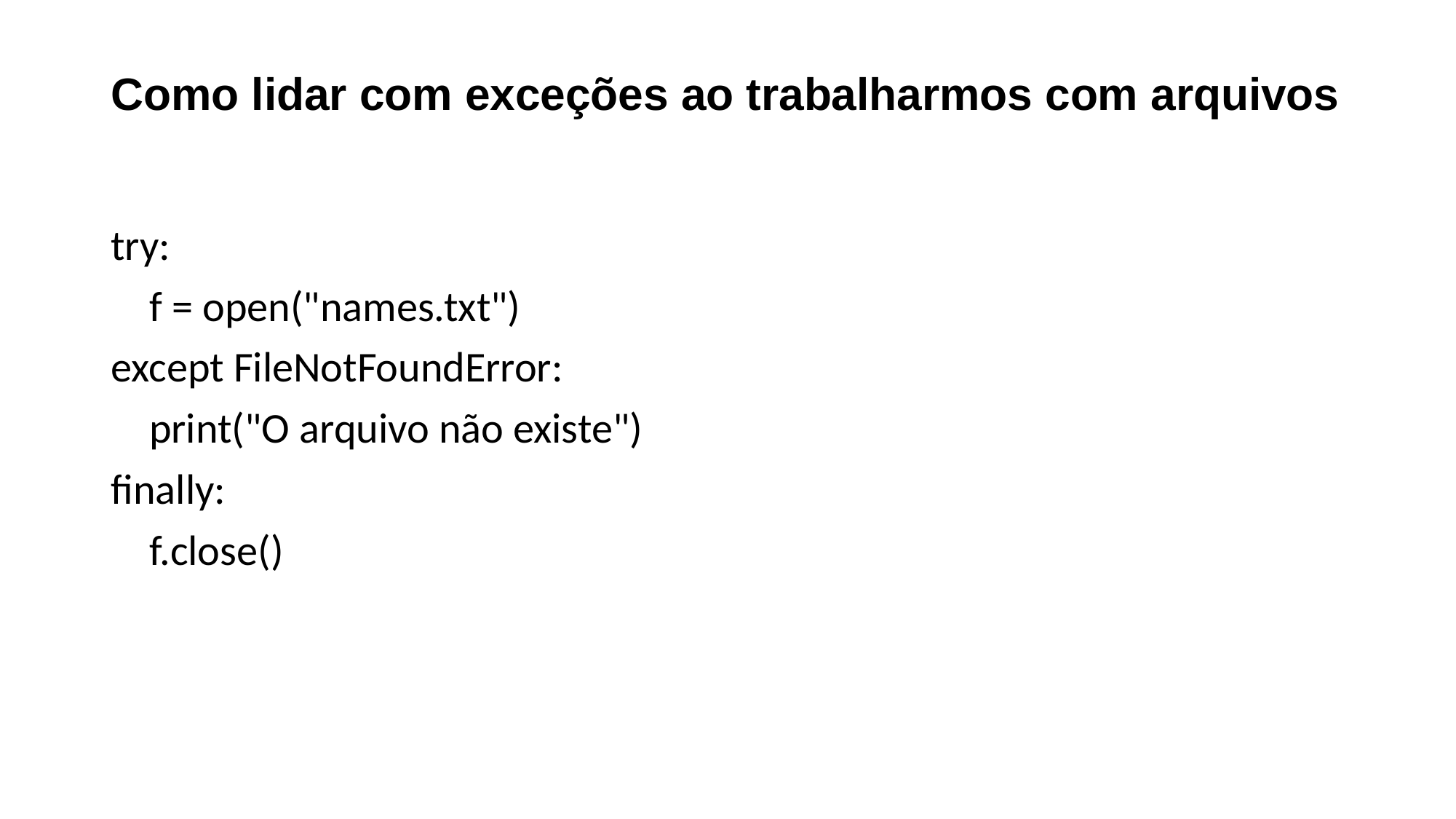

# Como lidar com exceções ao trabalharmos com arquivos
try:
    f = open("names.txt")
except FileNotFoundError:
    print("O arquivo não existe")
finally:
    f.close()